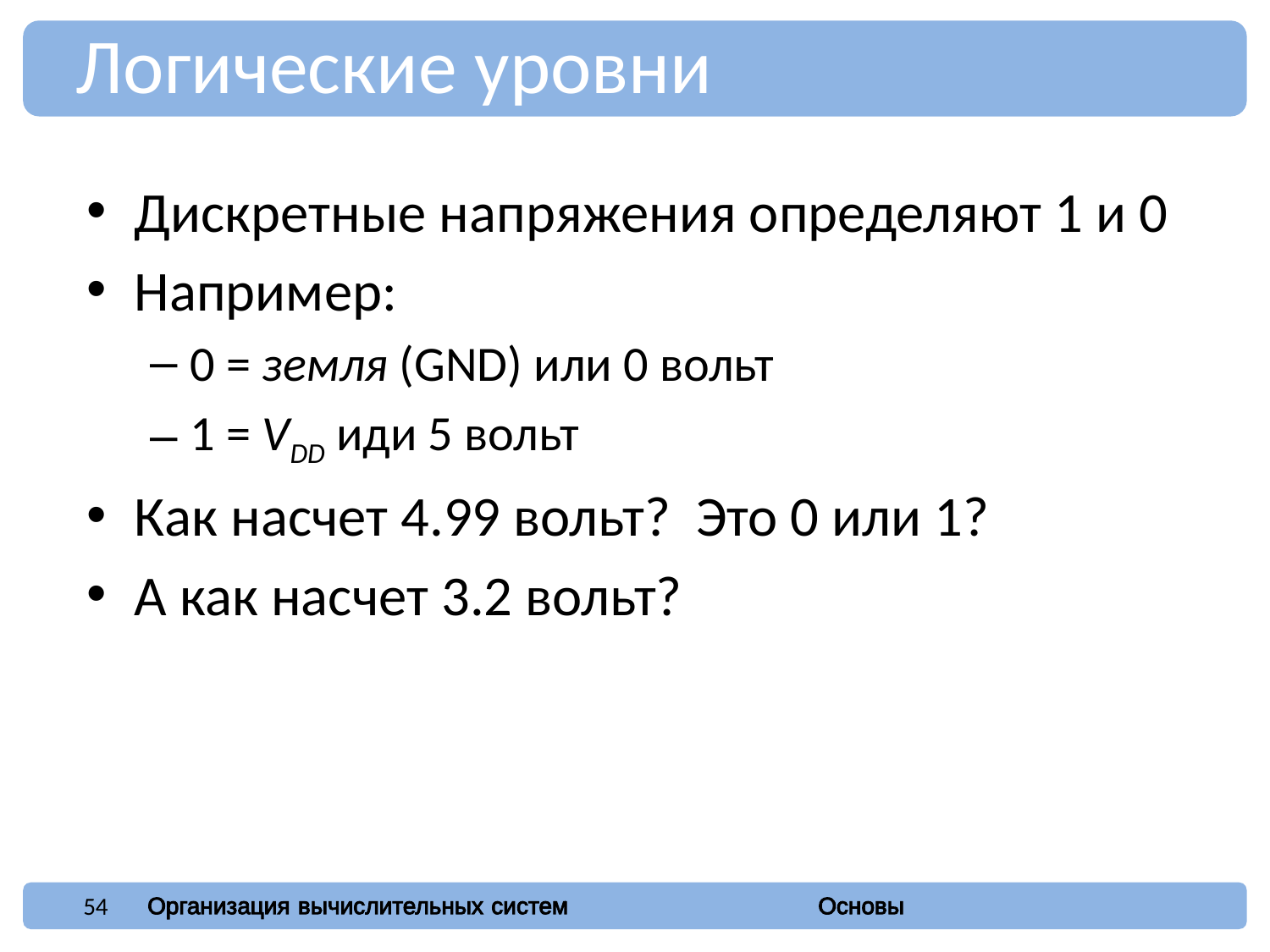

Логические уровни
Дискретные напряжения определяют 1 и 0
Например:
0 = земля (GND) или 0 вольт
1 = VDD иди 5 вольт
Как насчет 4.99 вольт?  Это 0 или 1?
А как насчет 3.2 вольт?
54